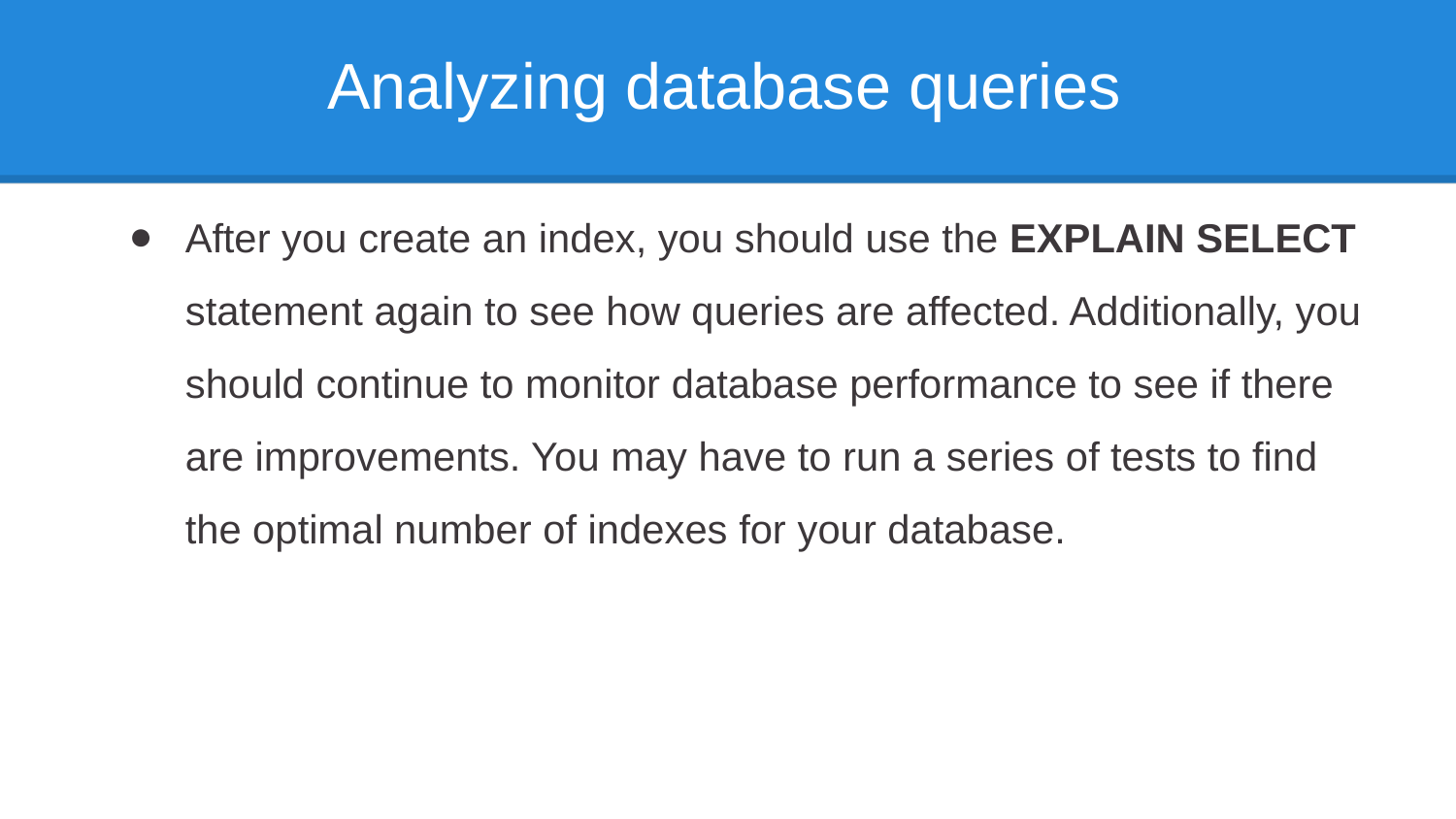

# Analyzing database queries
After you create an index, you should use the EXPLAIN SELECT statement again to see how queries are affected. Additionally, you should continue to monitor database performance to see if there are improvements. You may have to run a series of tests to find the optimal number of indexes for your database.